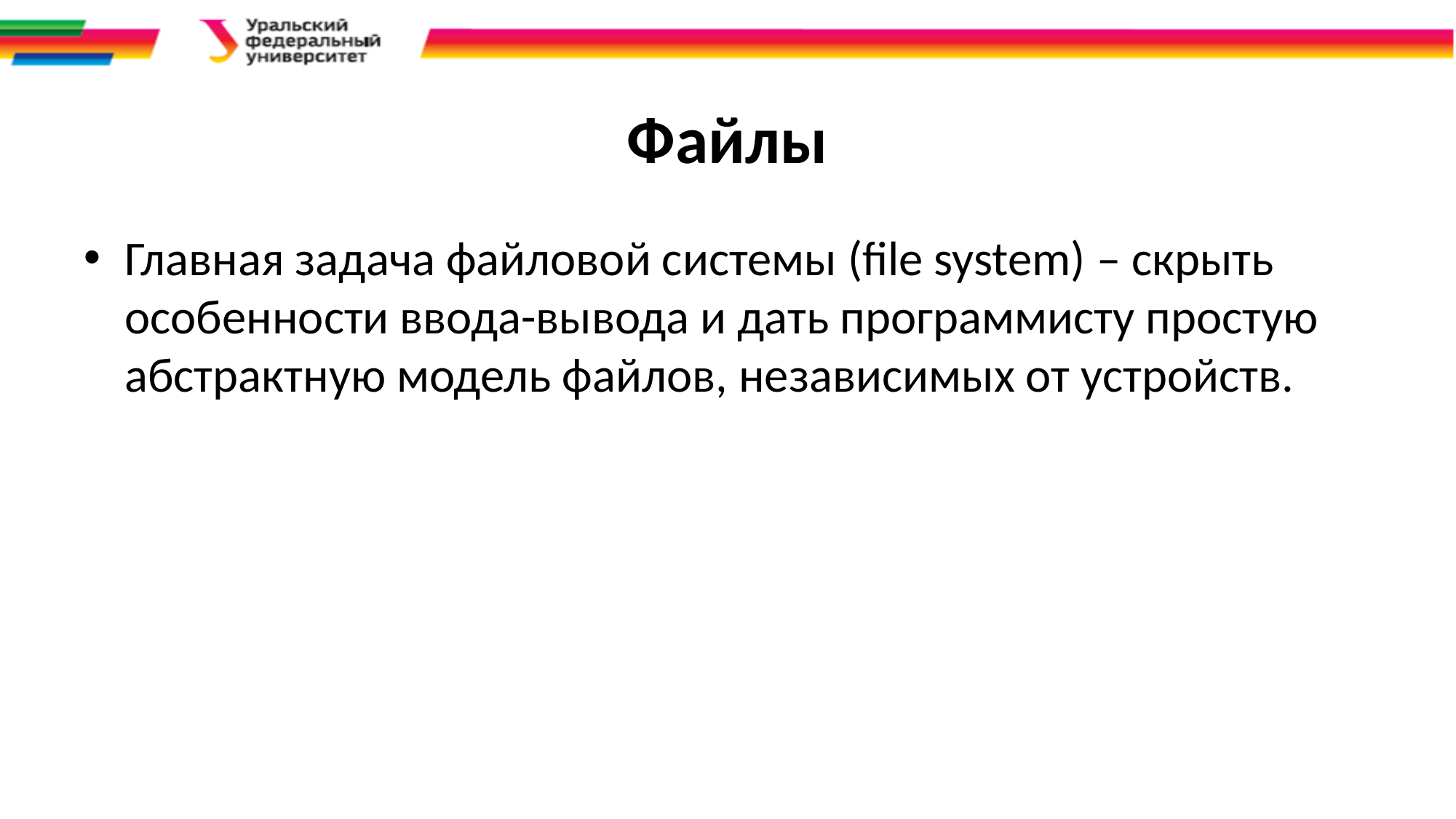

# Файлы
Главная задача файловой системы (file system) – скрыть особенности ввода-вывода и дать программисту простую абстрактную модель файлов, независимых от устройств.